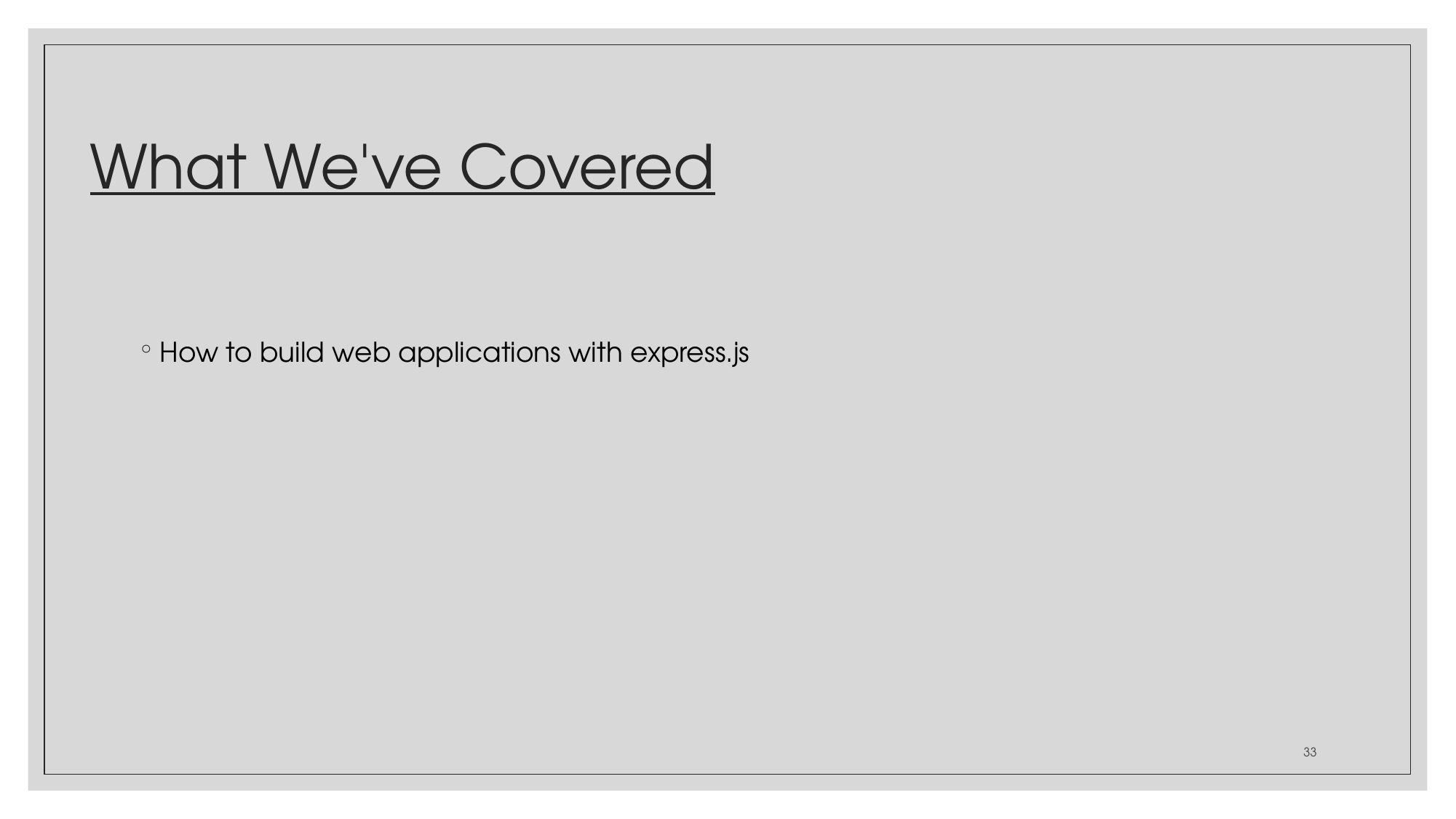

# What We've Covered
How to build web applications with express.js

33